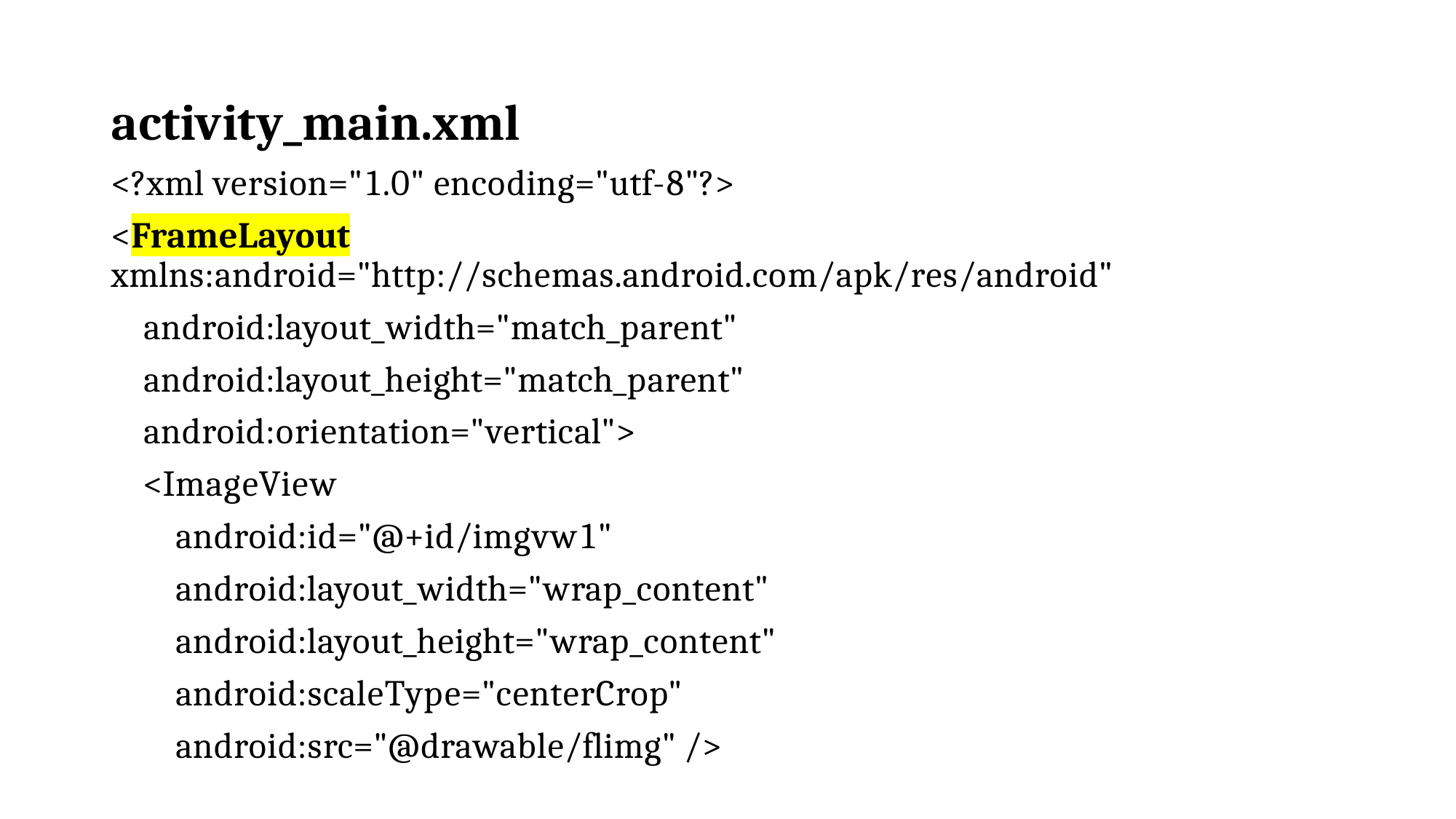

activity_main.xml
<?xml version="1.0" encoding="utf-8"?>
<FrameLayout xmlns:android="http://schemas.android.com/apk/res/android"
    android:layout_width="match_parent"
    android:layout_height="match_parent"
    android:orientation="vertical">
    <ImageView
        android:id="@+id/imgvw1"
        android:layout_width="wrap_content"
        android:layout_height="wrap_content"
        android:scaleType="centerCrop"
        android:src="@drawable/flimg" />